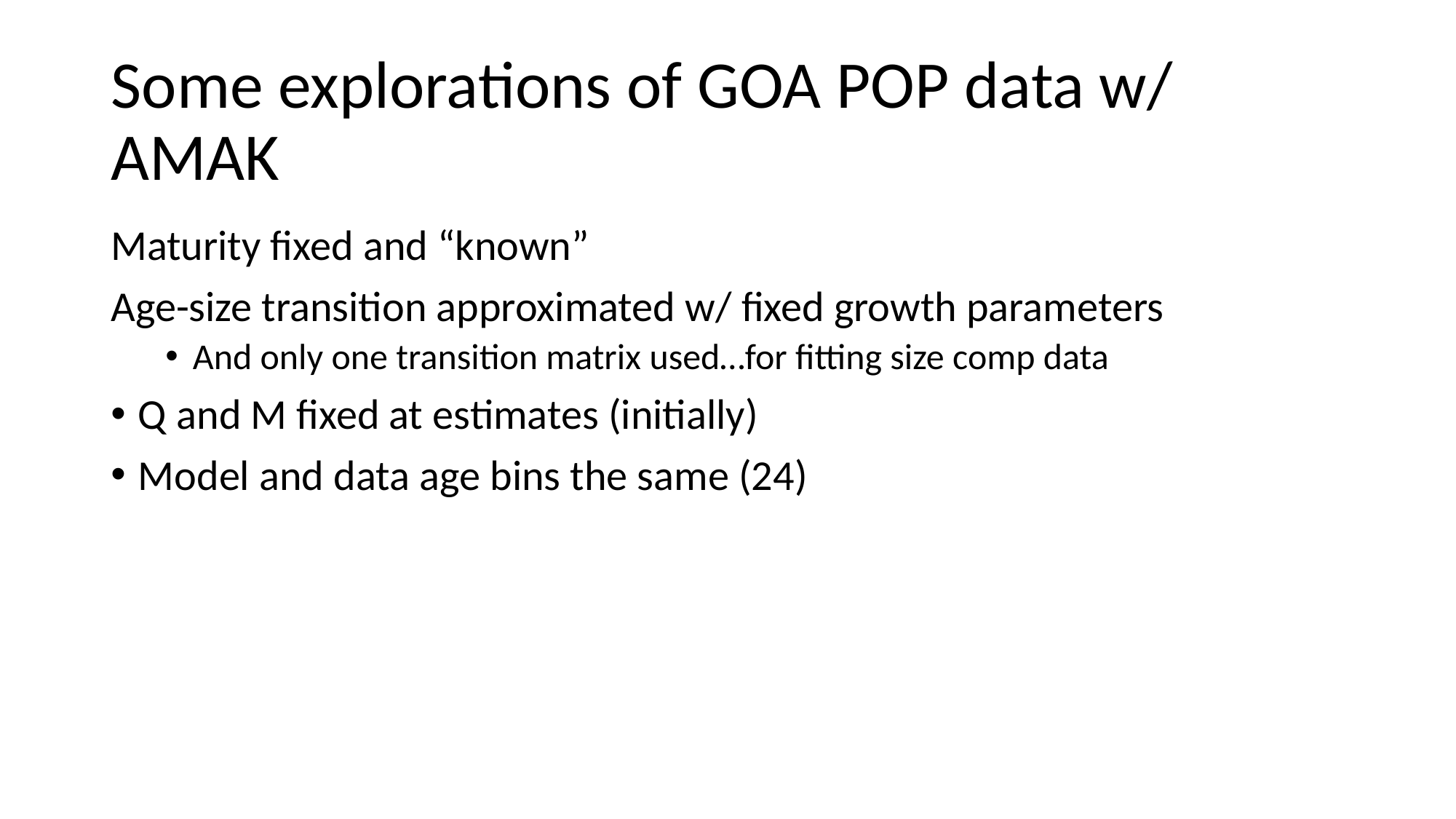

# Some explorations of GOA POP data w/ AMAK
Maturity fixed and “known”
Age-size transition approximated w/ fixed growth parameters
And only one transition matrix used…for fitting size comp data
Q and M fixed at estimates (initially)
Model and data age bins the same (24)